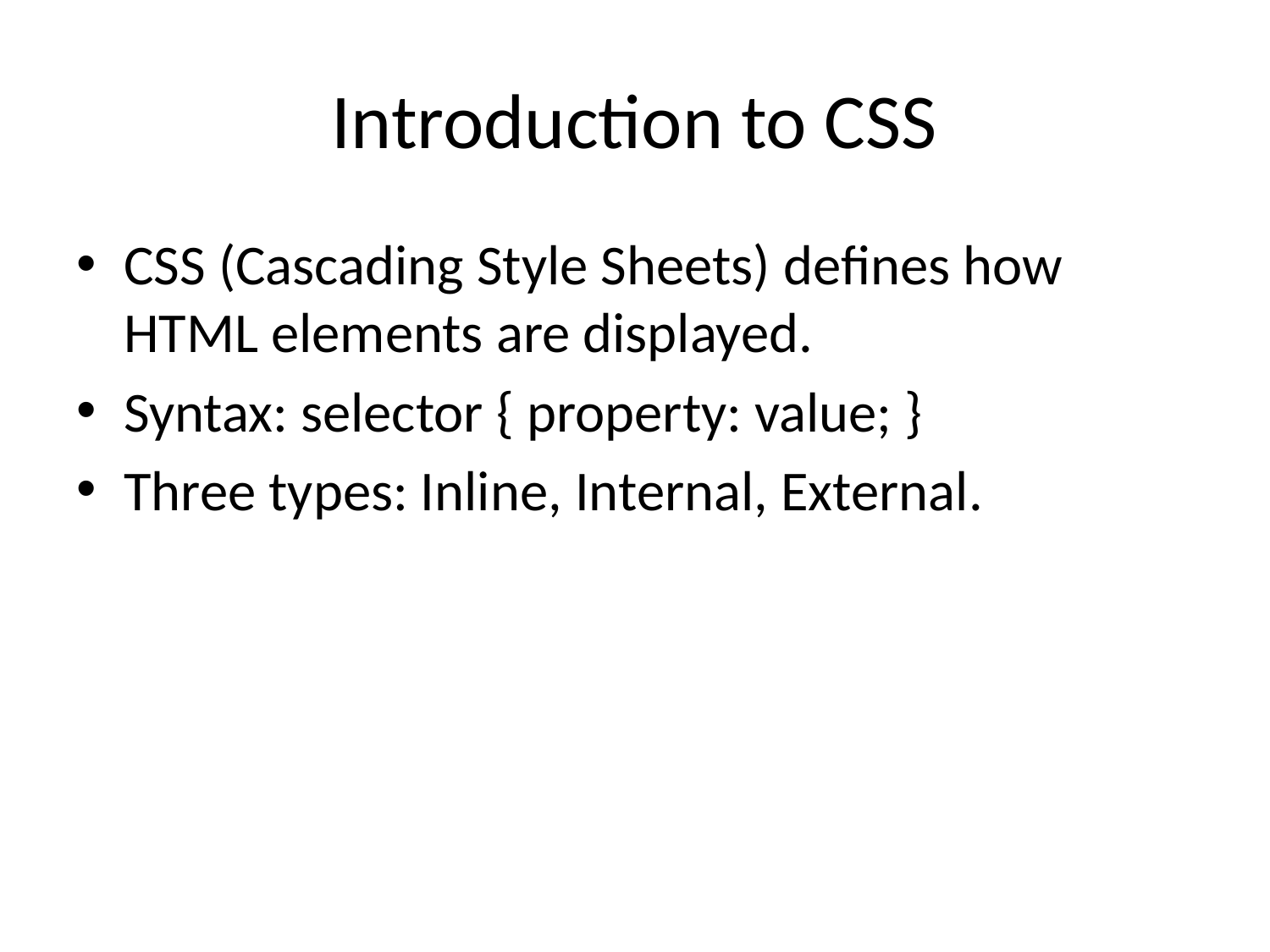

# Introduction to CSS
CSS (Cascading Style Sheets) defines how HTML elements are displayed.
Syntax: selector { property: value; }
Three types: Inline, Internal, External.